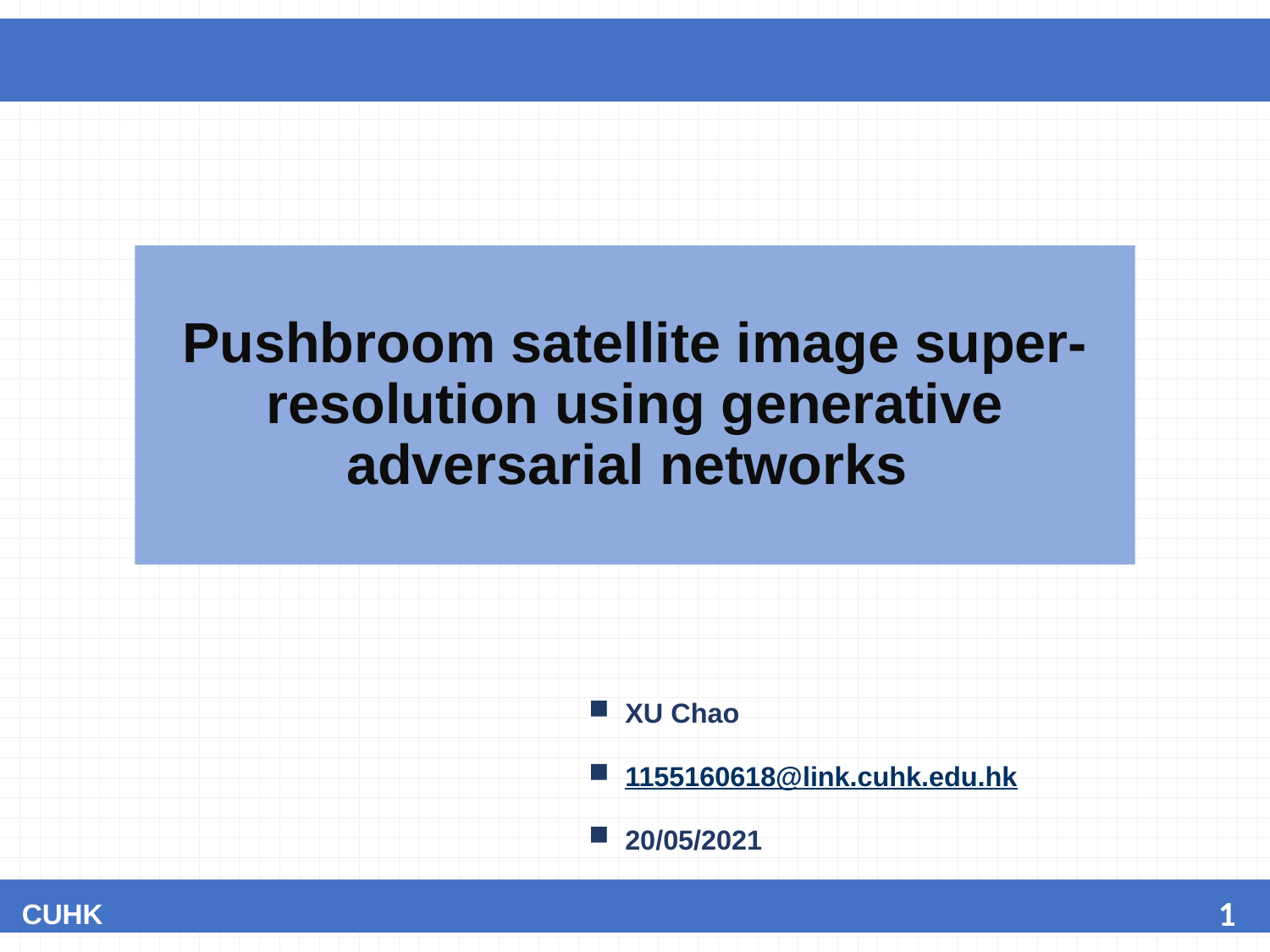

Pushbroom satellite image super-resolution using generative adversarial networks
XU Chao
1155160618@link.cuhk.edu.hk
20/05/2021
1